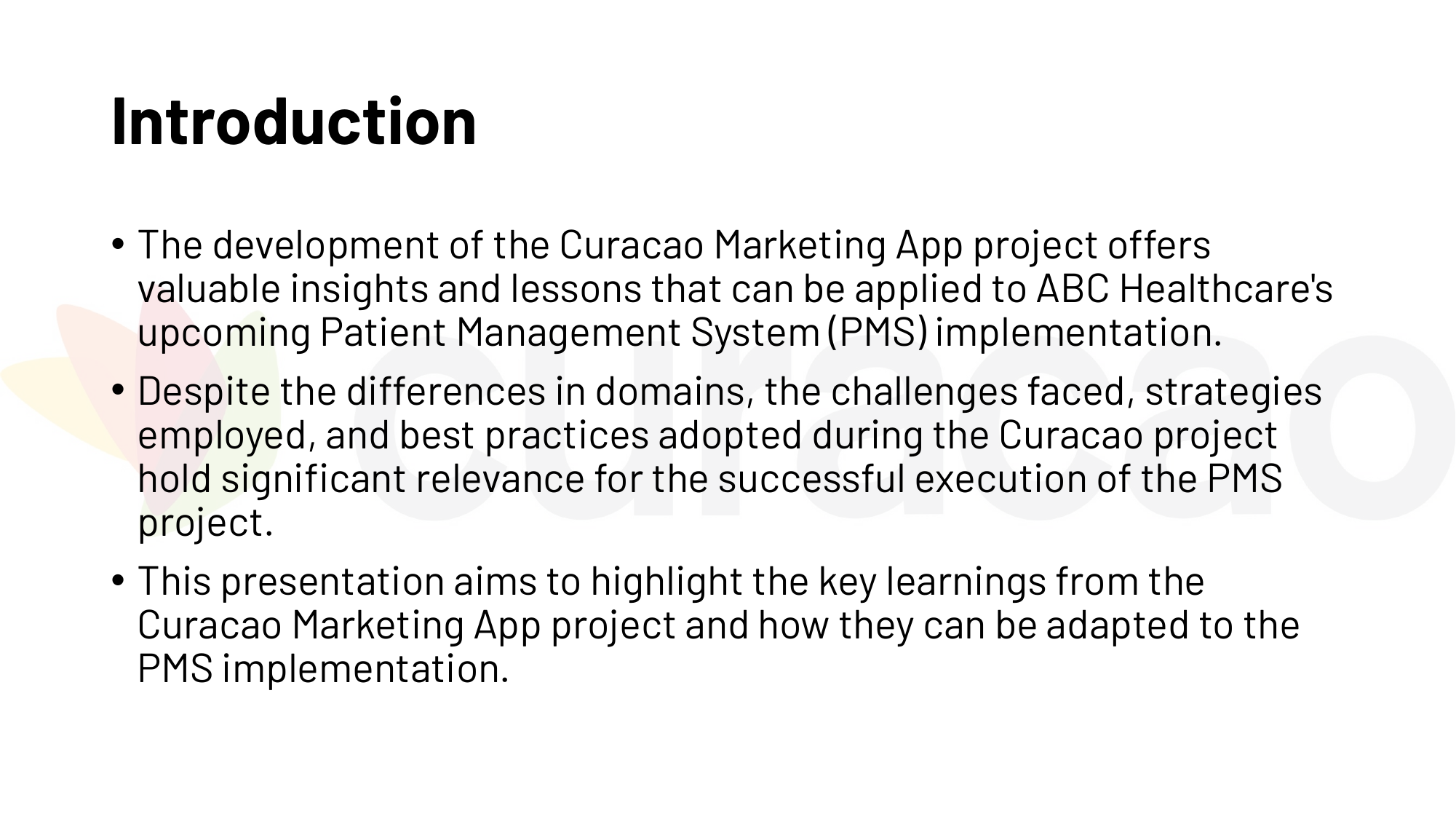

# Introduction
The development of the Curacao Marketing App project offers valuable insights and lessons that can be applied to ABC Healthcare's upcoming Patient Management System (PMS) implementation.
Despite the differences in domains, the challenges faced, strategies employed, and best practices adopted during the Curacao project hold significant relevance for the successful execution of the PMS project.
This presentation aims to highlight the key learnings from the Curacao Marketing App project and how they can be adapted to the PMS implementation.